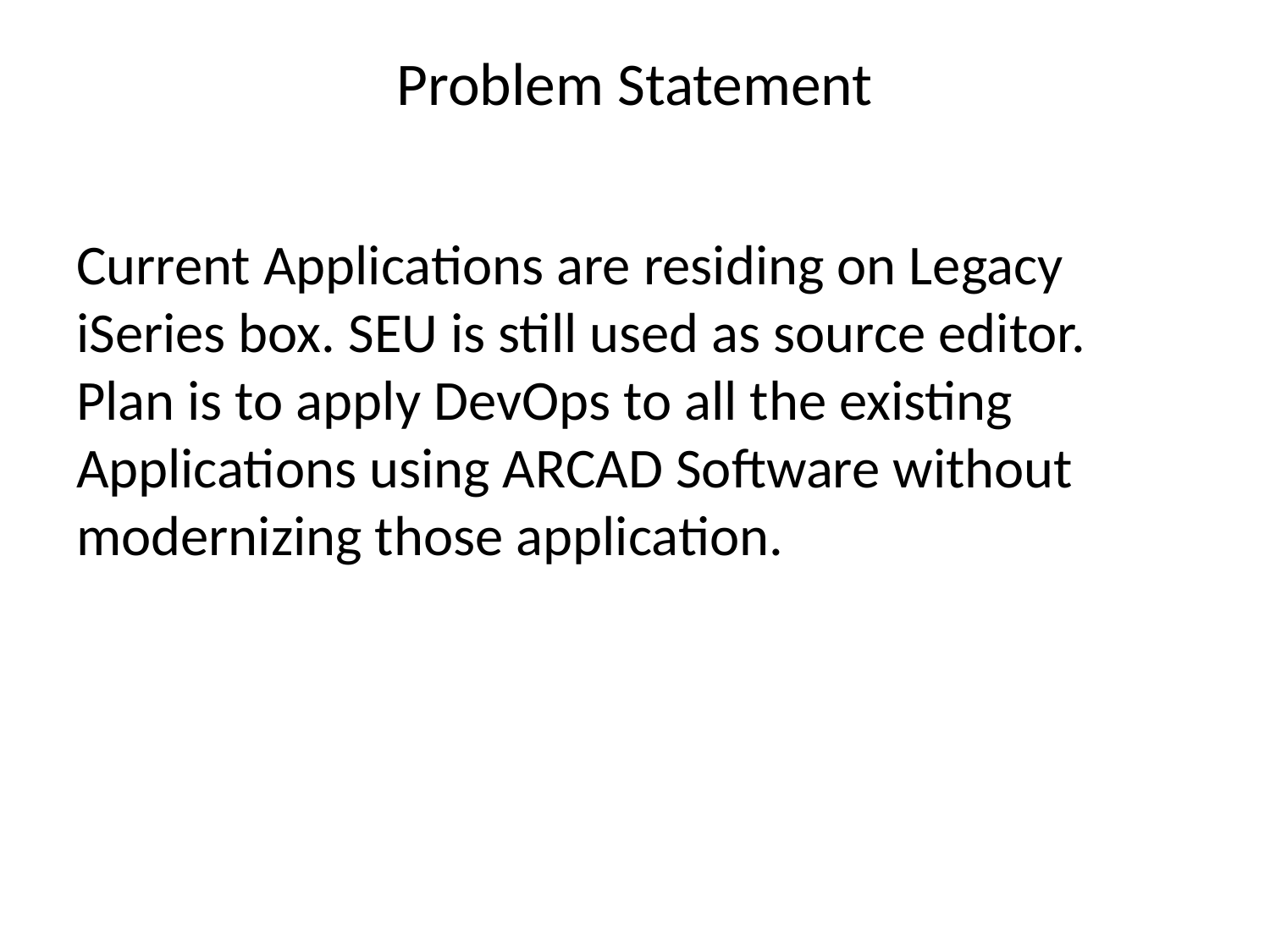

# Problem Statement
Current Applications are residing on Legacy iSeries box. SEU is still used as source editor. Plan is to apply DevOps to all the existing Applications using ARCAD Software without modernizing those application.